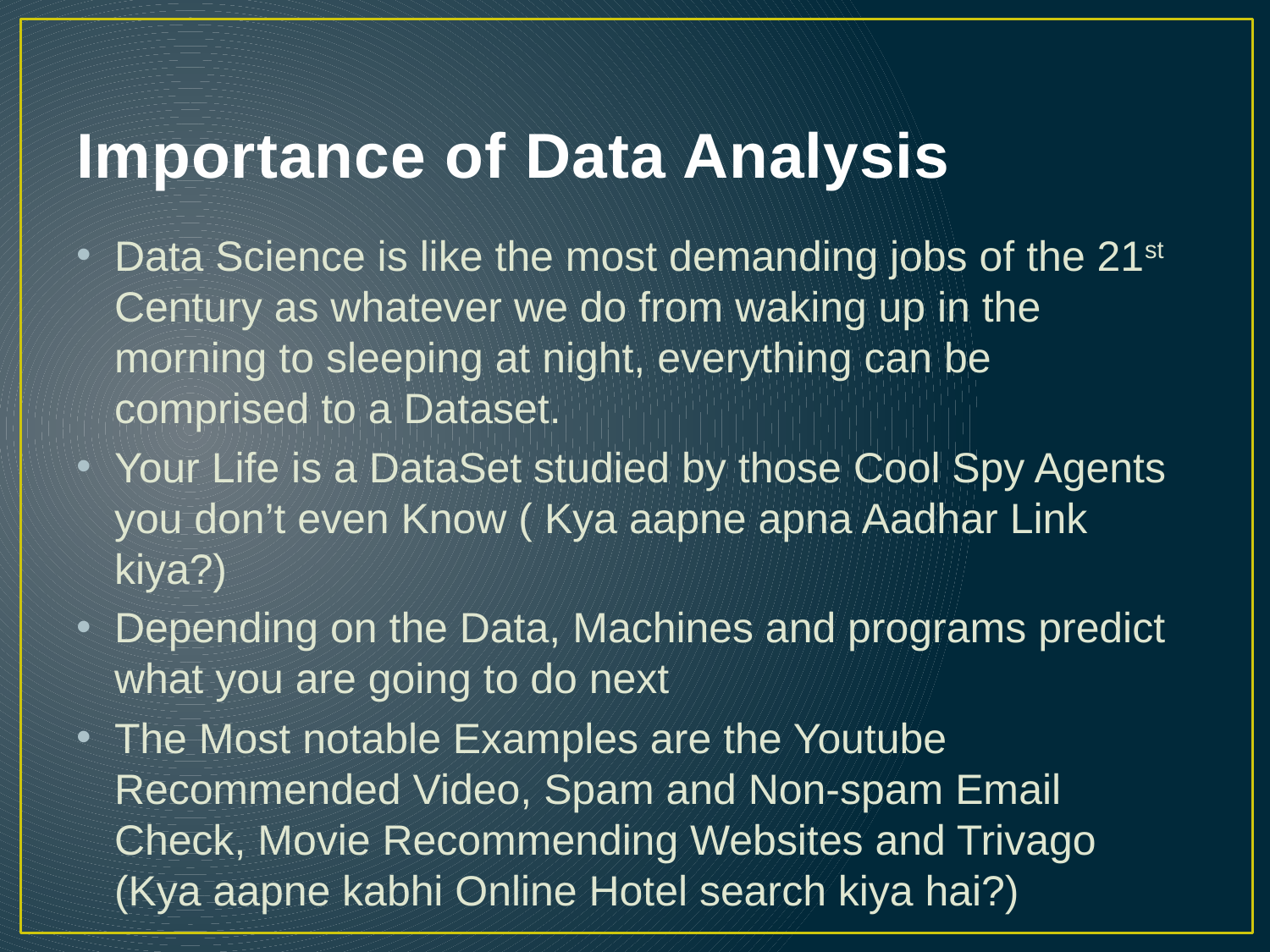

# Importance of Data Analysis
Data Science is like the most demanding jobs of the 21st Century as whatever we do from waking up in the morning to sleeping at night, everything can be comprised to a Dataset.
Your Life is a DataSet studied by those Cool Spy Agents you don’t even Know ( Kya aapne apna Aadhar Link kiya?)
Depending on the Data, Machines and programs predict what you are going to do next
The Most notable Examples are the Youtube Recommended Video, Spam and Non-spam Email Check, Movie Recommending Websites and Trivago (Kya aapne kabhi Online Hotel search kiya hai?)